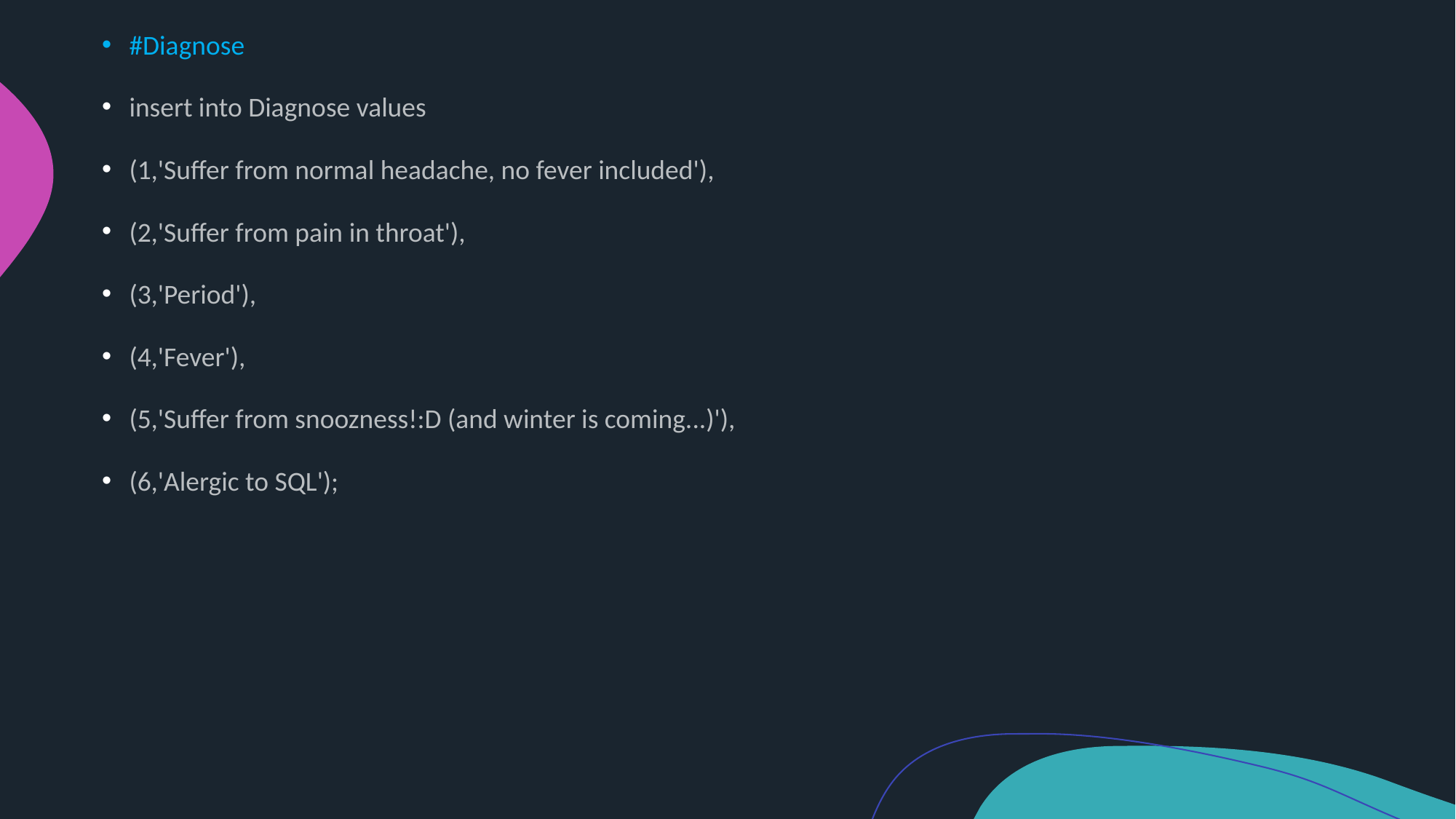

#Diagnose
insert into Diagnose values
(1,'Suffer from normal headache, no fever included'),
(2,'Suffer from pain in throat'),
(3,'Period'),
(4,'Fever'),
(5,'Suffer from snoozness!:D (and winter is coming...)'),
(6,'Alergic to SQL');